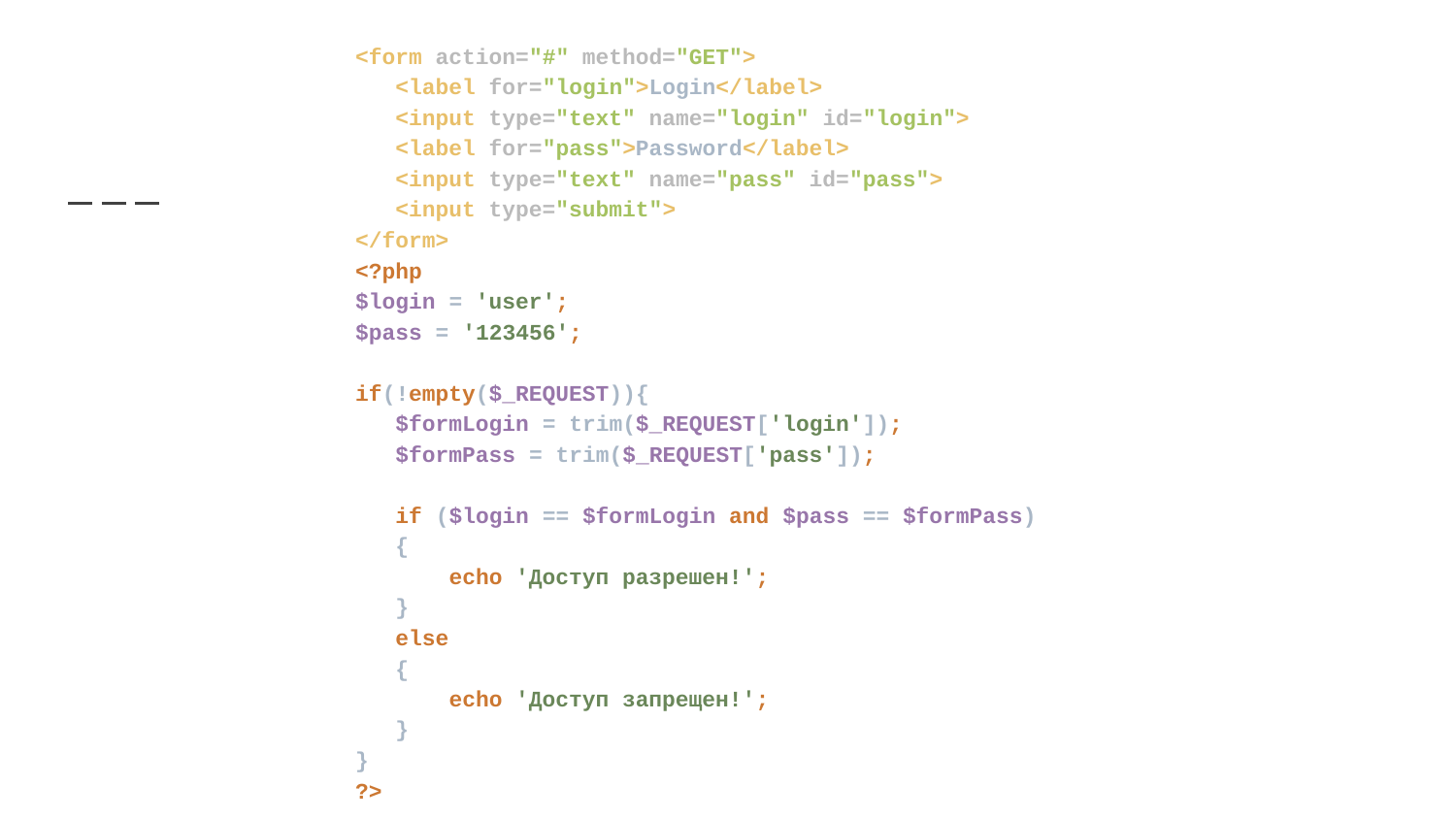

<form action="#" method="GET">
   <label for="login">Login</label>
   <input type="text" name="login" id="login">
   <label for="pass">Password</label>
   <input type="text" name="pass" id="pass">
   <input type="submit">
</form>
<?php
$login = 'user';
$pass = '123456';

if(!empty($_REQUEST)){
   $formLogin = trim($_REQUEST['login']);
   $formPass = trim($_REQUEST['pass']);

   if ($login == $formLogin and $pass == $formPass)
   {
       echo 'Доступ разрешен!';
   }
   else
   {
       echo 'Доступ запрещен!';
   }
}
?>